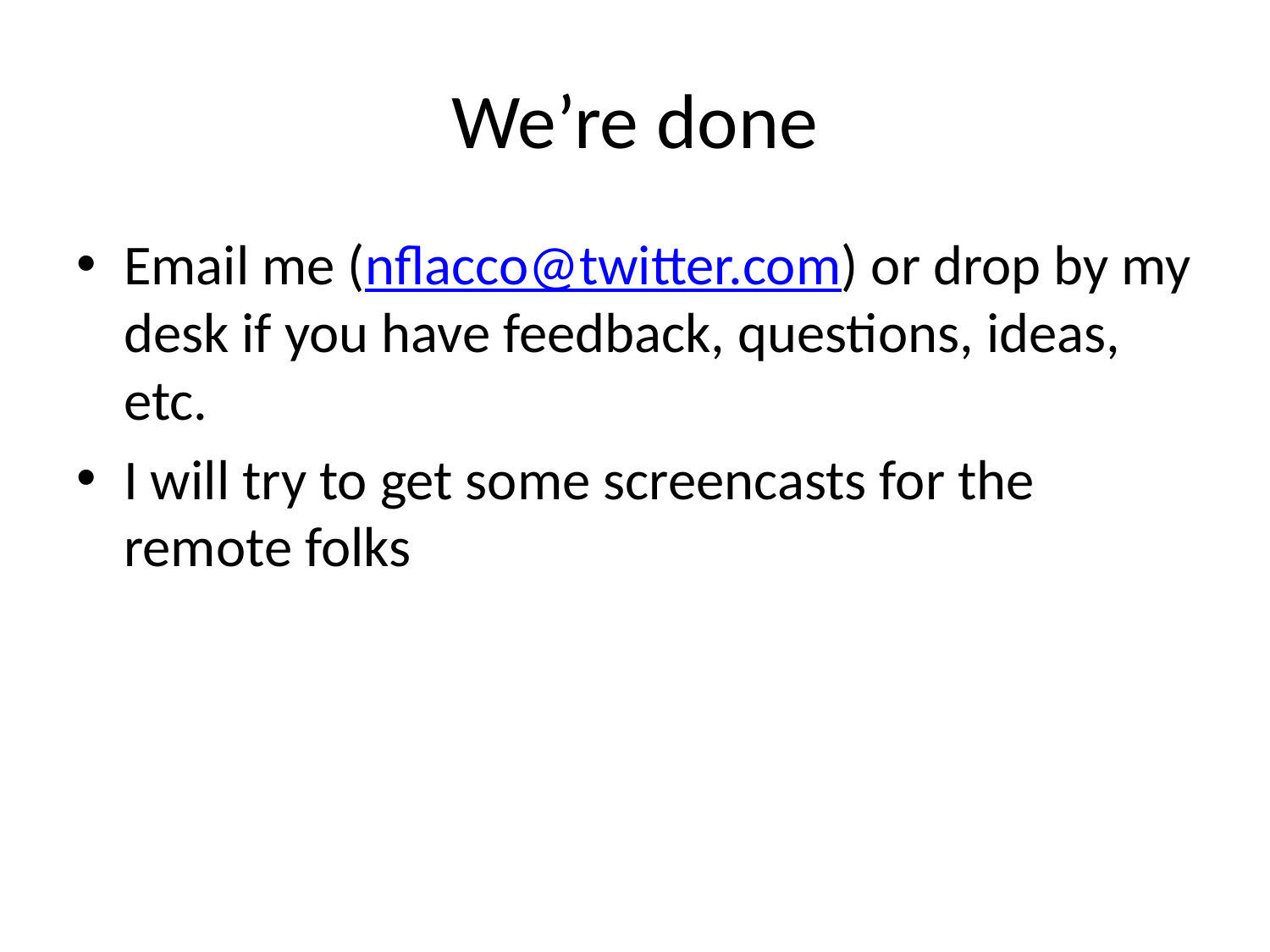

# We’re done
Email me (nflacco@twitter.com) or drop by my desk if you have feedback, questions, ideas, etc.
I will try to get some screencasts for the remote folks